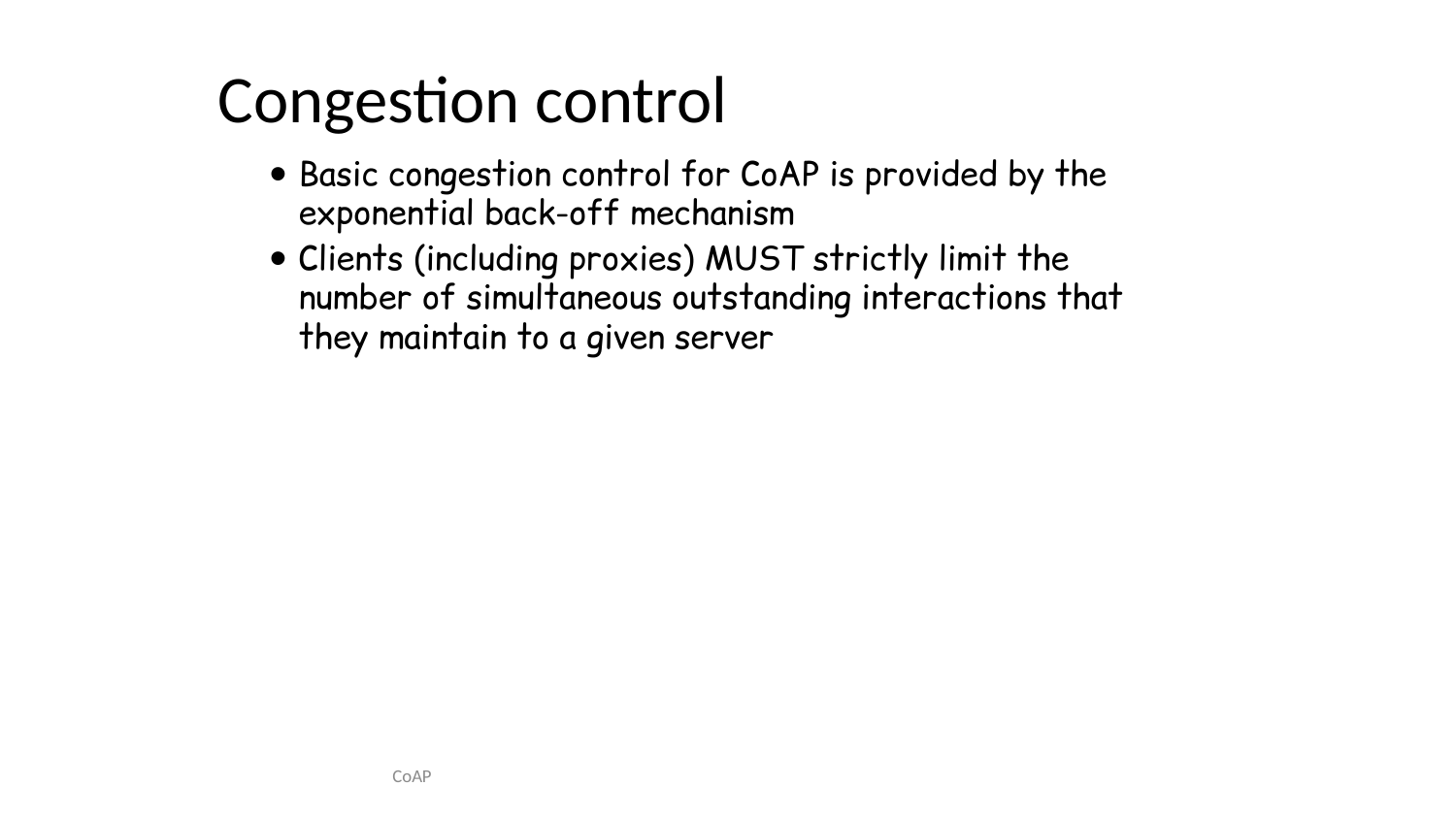

# Congestion control
Basic congestion control for CoAP is provided by the exponential back-off mechanism
Clients (including proxies) MUST strictly limit the number of simultaneous outstanding interactions that they maintain to a given server
CoAP